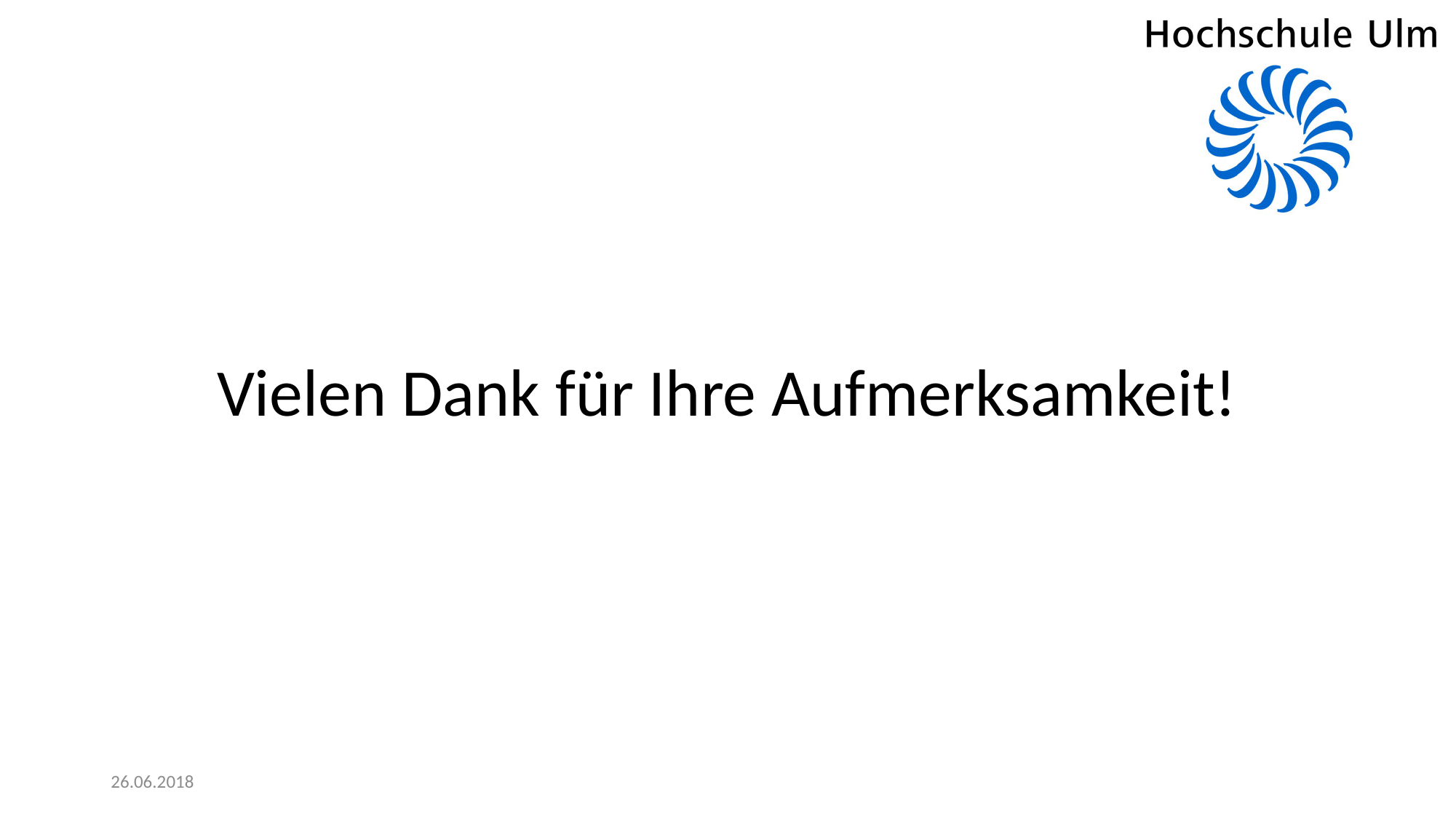

# Vielen Dank für Ihre Aufmerksamkeit!
26.06.2018